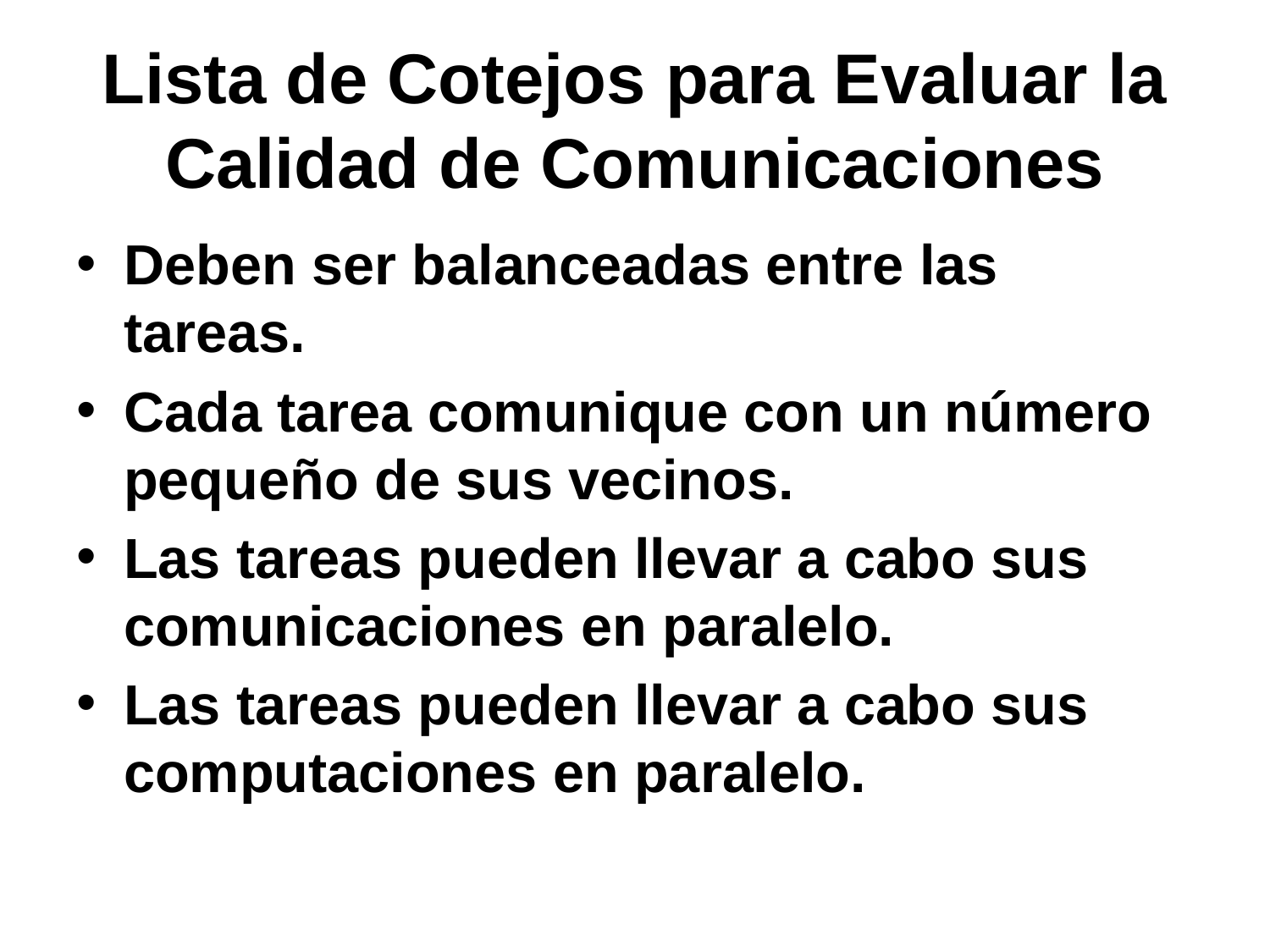

# Lista de Cotejos para Evaluar la Calidad de Comunicaciones
Deben ser balanceadas entre las tareas.
Cada tarea comunique con un número pequeño de sus vecinos.
Las tareas pueden llevar a cabo sus comunicaciones en paralelo.
Las tareas pueden llevar a cabo sus computaciones en paralelo.